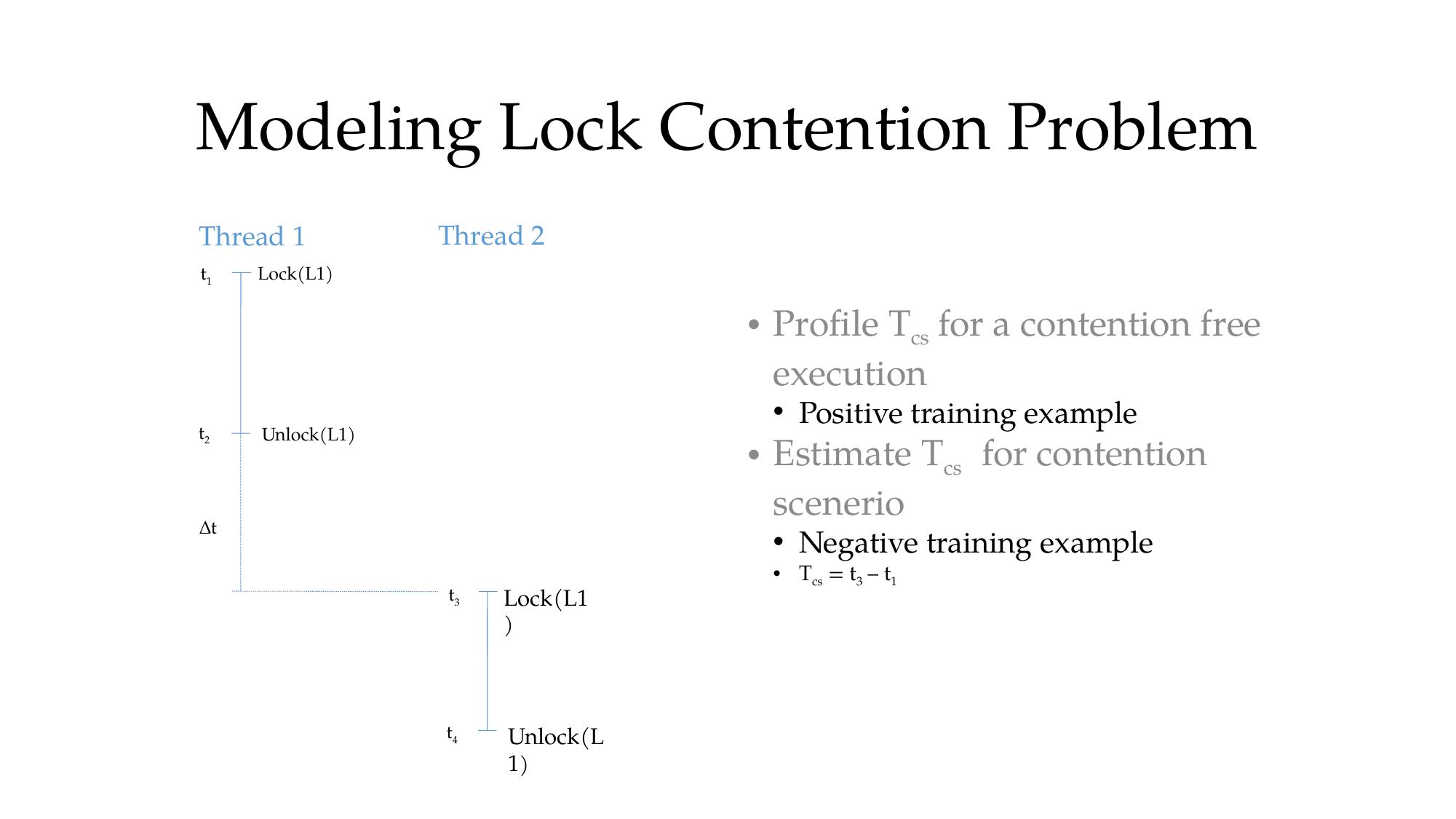

Modeling Lock Contention Problem
Profile Tcs for a contention free execution
Positive training example
Estimate Tcs   for contention scenerio
Negative training example
Tcs = t3 – t1

Thread 2
Thread 1
t1
Lock(L1)

t2
Unlock(L1)

Δt
t3
Lock(L1)

t4
Unlock(L1)